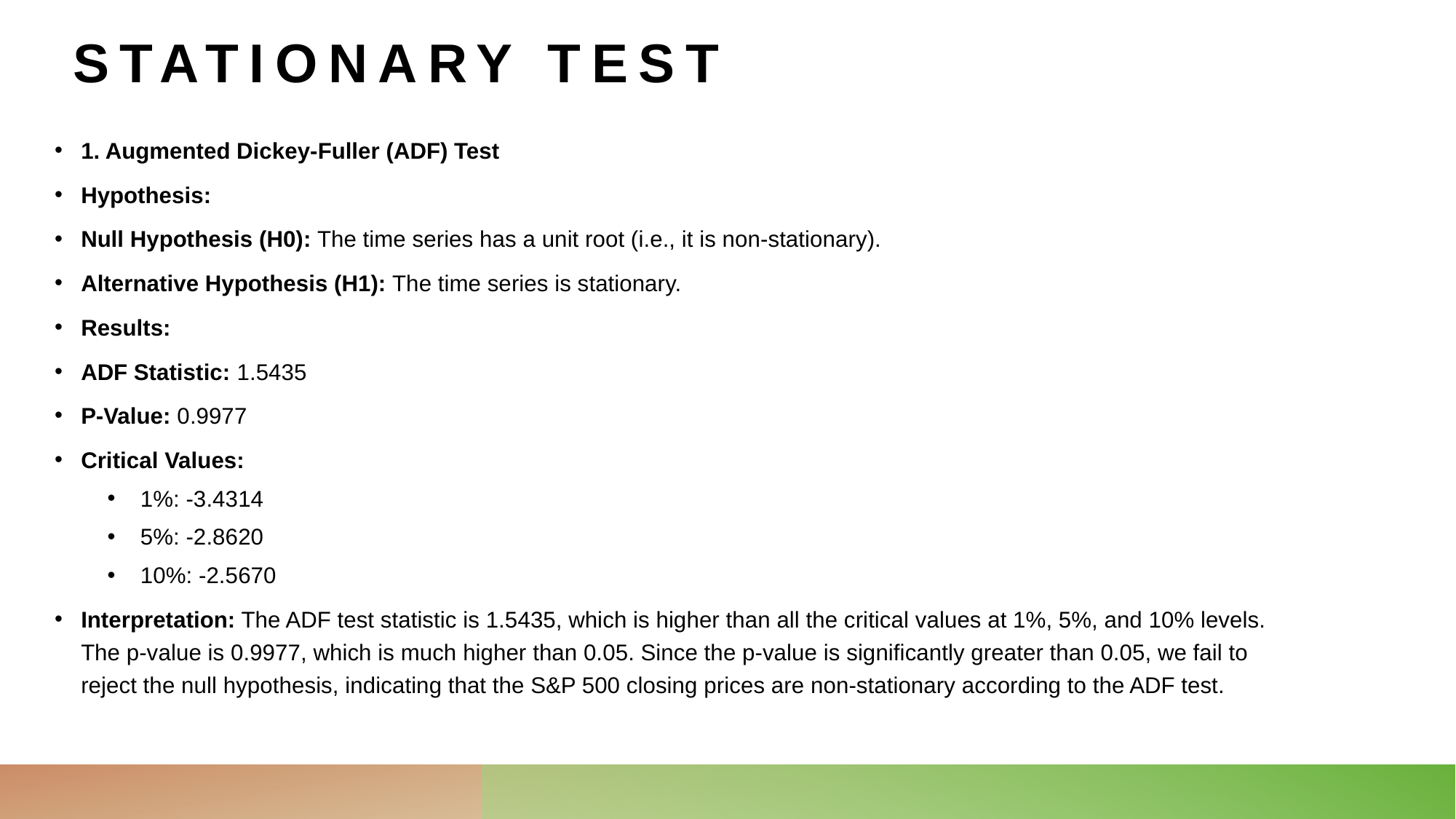

# Stationary test
1. Augmented Dickey-Fuller (ADF) Test
Hypothesis:
Null Hypothesis (H0): The time series has a unit root (i.e., it is non-stationary).
Alternative Hypothesis (H1): The time series is stationary.
Results:
ADF Statistic: 1.5435
P-Value: 0.9977
Critical Values:
1%: -3.4314
5%: -2.8620
10%: -2.5670
Interpretation: The ADF test statistic is 1.5435, which is higher than all the critical values at 1%, 5%, and 10% levels. The p-value is 0.9977, which is much higher than 0.05. Since the p-value is significantly greater than 0.05, we fail to reject the null hypothesis, indicating that the S&P 500 closing prices are non-stationary according to the ADF test.